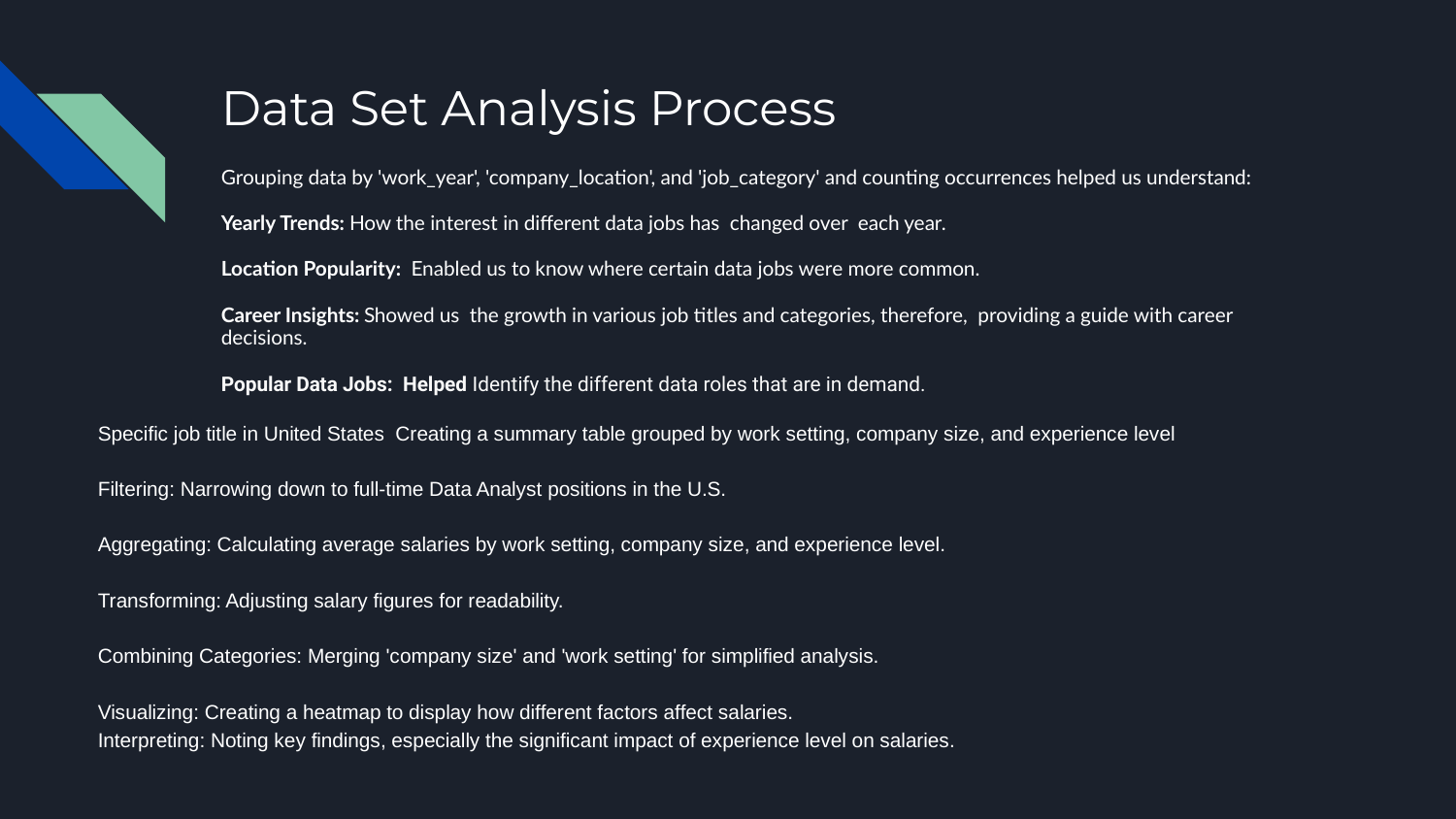

# Data Set Analysis Process
Grouping data by 'work_year', 'company_location', and 'job_category' and counting occurrences helped us understand:

Yearly Trends: How the interest in different data jobs has  changed over  each year.

Location Popularity:  Enabled us to know where certain data jobs were more common.

Career Insights: Showed us  the growth in various job titles and categories, therefore,  providing a guide with career decisions.

Popular Data Jobs:  Helped Identify the different data roles that are in demand.

Specific job title in United States  Creating a summary table grouped by work setting, company size, and experience level

Filtering: Narrowing down to full-time Data Analyst positions in the U.S.

Aggregating: Calculating average salaries by work setting, company size, and experience level.

Transforming: Adjusting salary figures for readability.

Combining Categories: Merging 'company size' and 'work setting' for simplified analysis.

Visualizing: Creating a heatmap to display how different factors affect salaries.
Interpreting: Noting key findings, especially the significant impact of experience level on salaries.